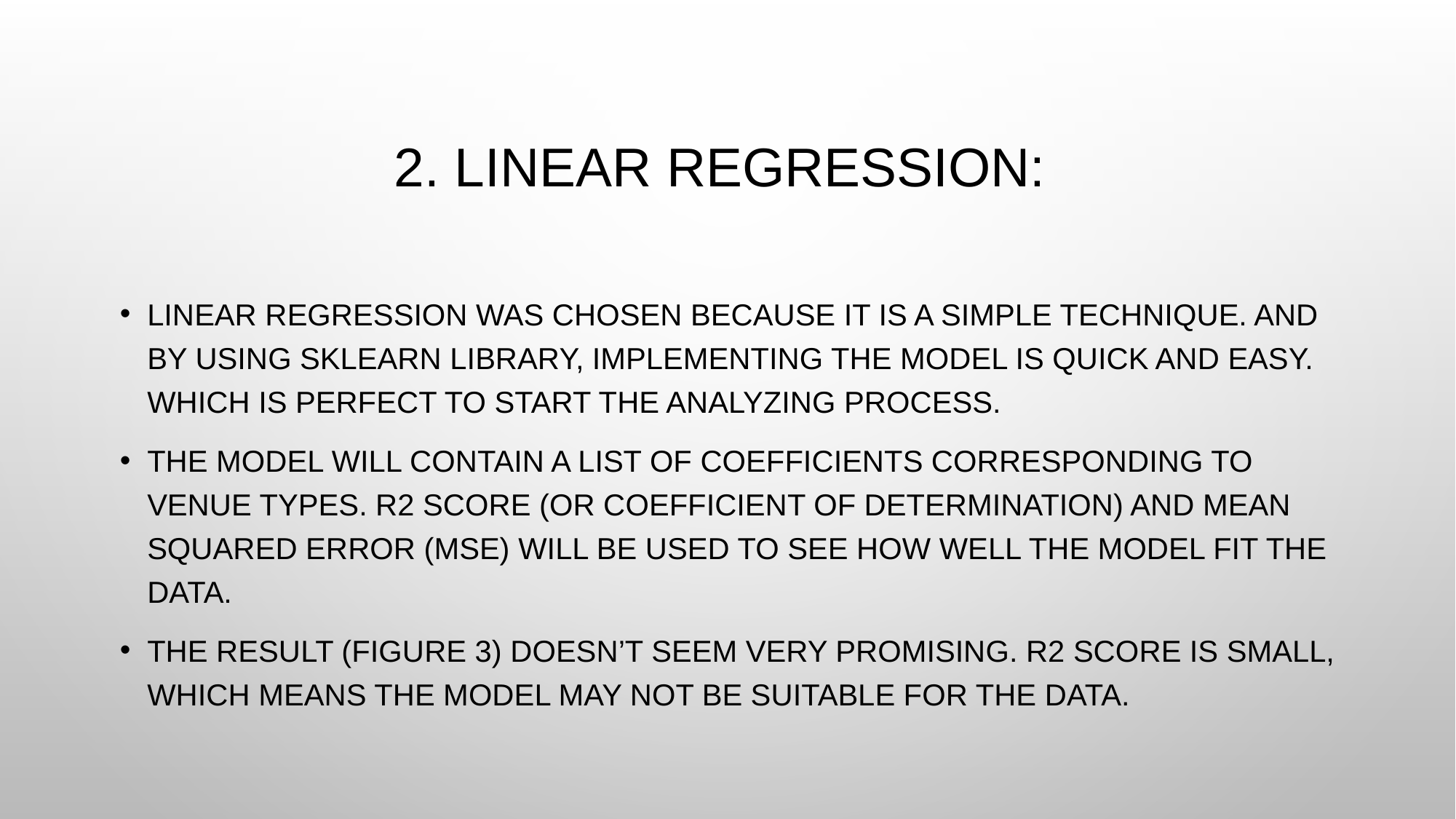

# 2. Linear Regression:
Linear Regression was chosen because it is a simple technique. And by using Sklearn library, implementing the model is quick and easy. Which is perfect to start the analyzing process.
The model will contain a list of coefficients corresponding to venue types. R2 score (or Coefficient of determination) and Mean Squared Error (MSE) will be used to see how well the model fit the data.
The result (Figure 3) doesn’t seem very promising. R2 score is small, which means the model may not be suitable for the data.